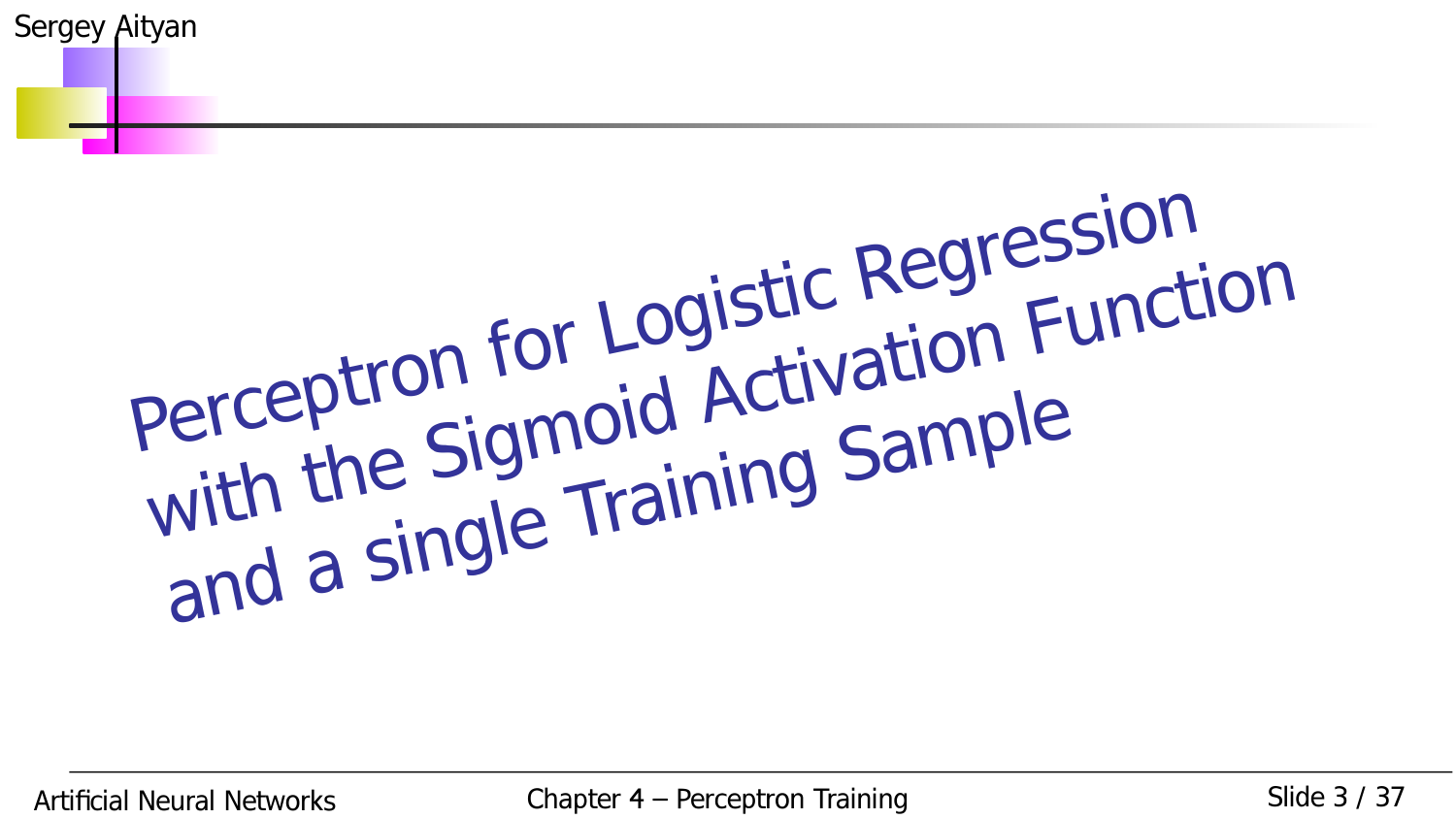

Perceptron for Logistic Regression with the Sigmoid Activation Function and a single Training Sample